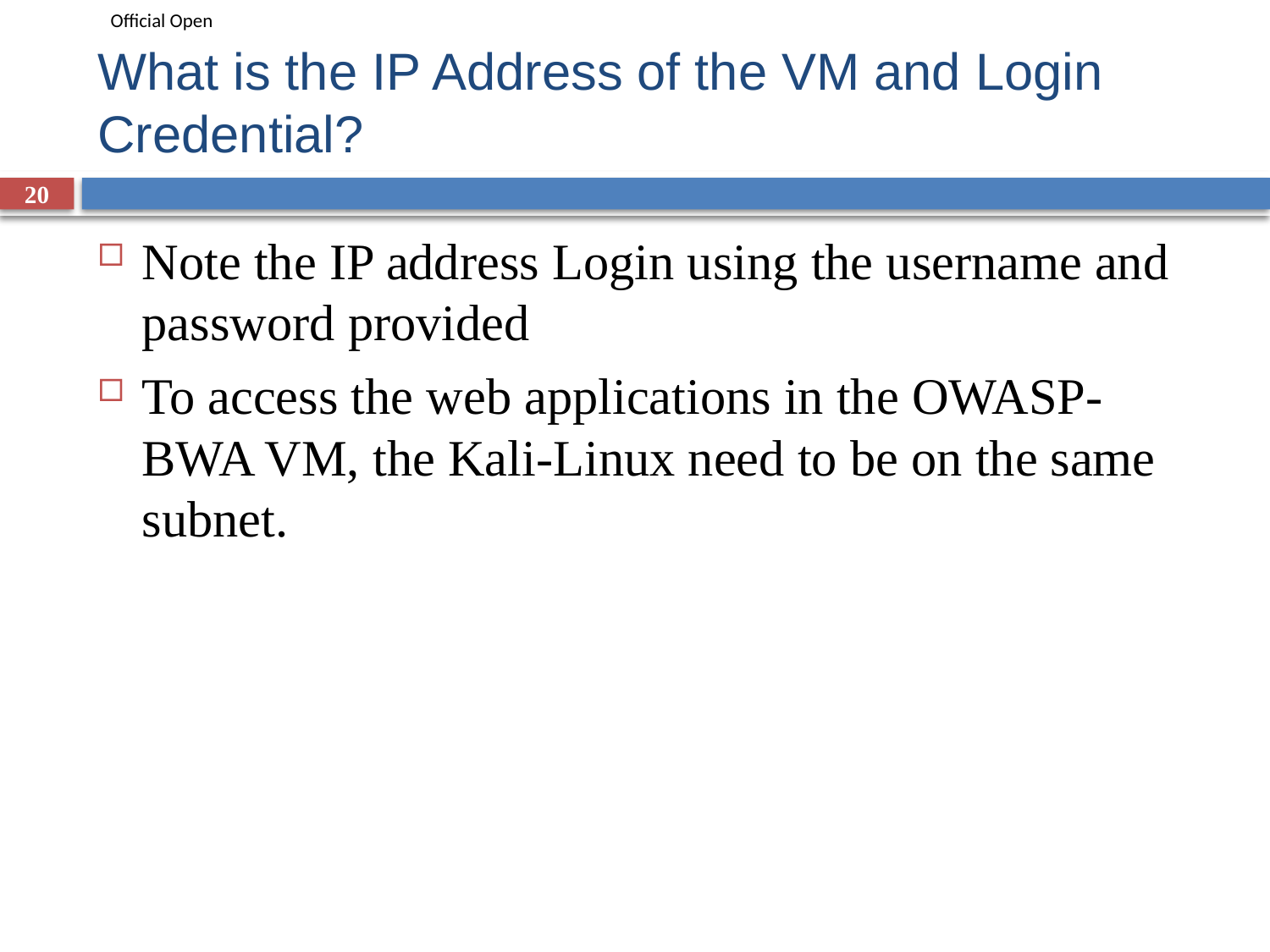

# What is the IP Address of the VM and Login Credential?
20
Note the IP address Login using the username and password provided
To access the web applications in the OWASP-BWA VM, the Kali-Linux need to be on the same subnet.